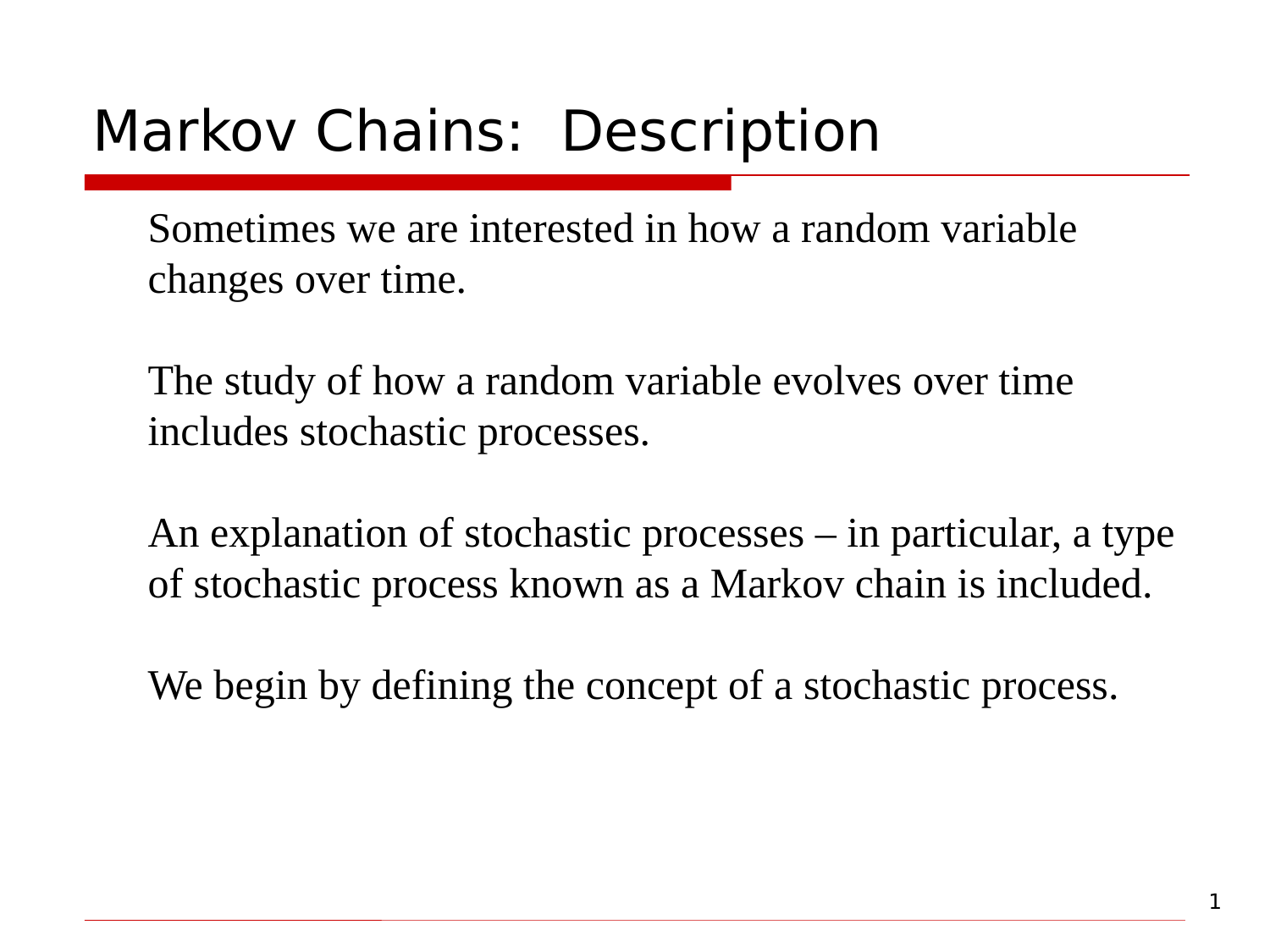

# Markov Chains:  Description
Sometimes we are interested in how a random variable changes over time.

The study of how a random variable evolves over time includes stochastic processes.

An explanation of stochastic processes – in particular, a type of stochastic process known as a Markov chain is included.

We begin by defining the concept of a stochastic process.